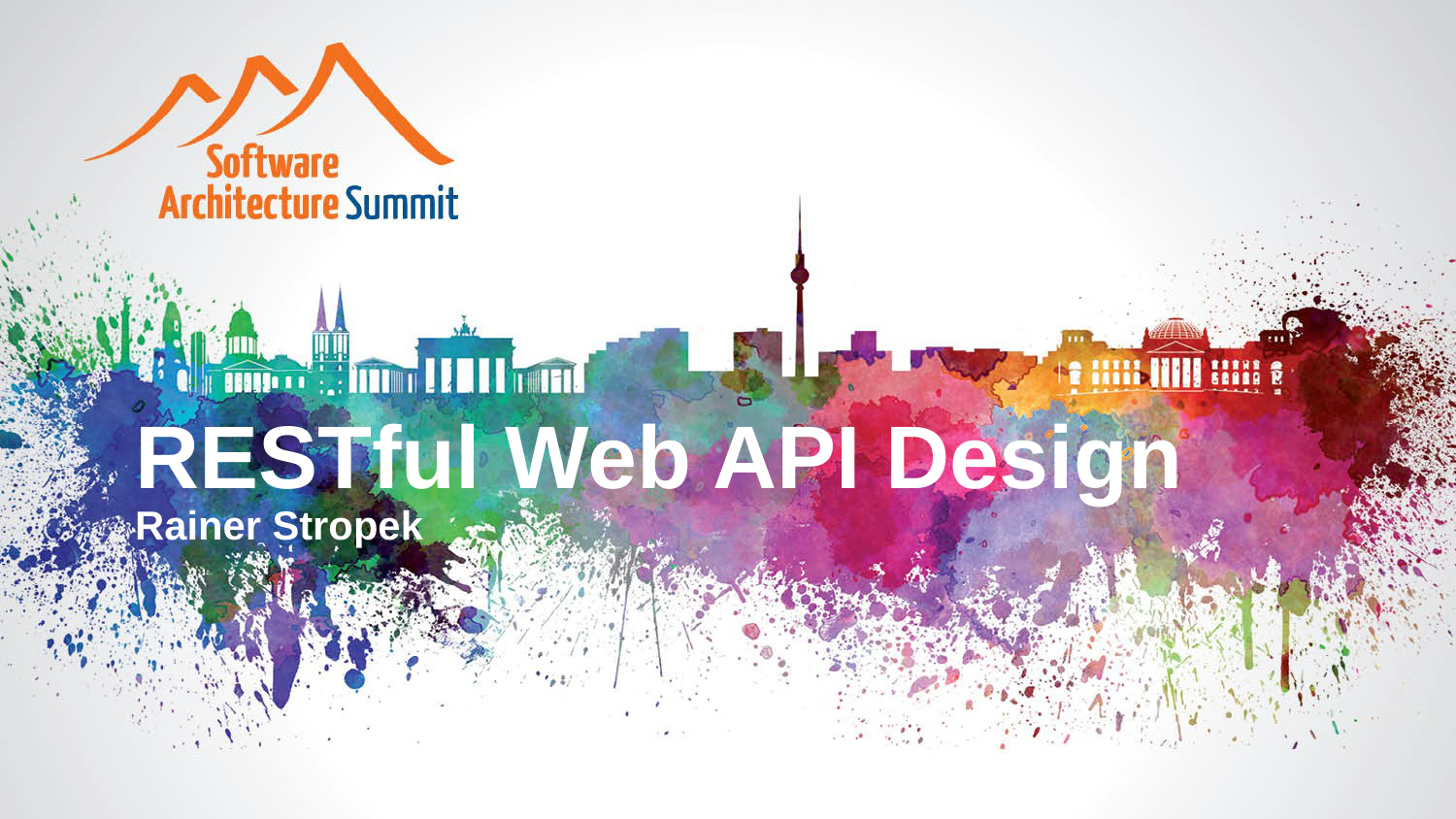

# RESTful Web API Design
Rainer Stropek